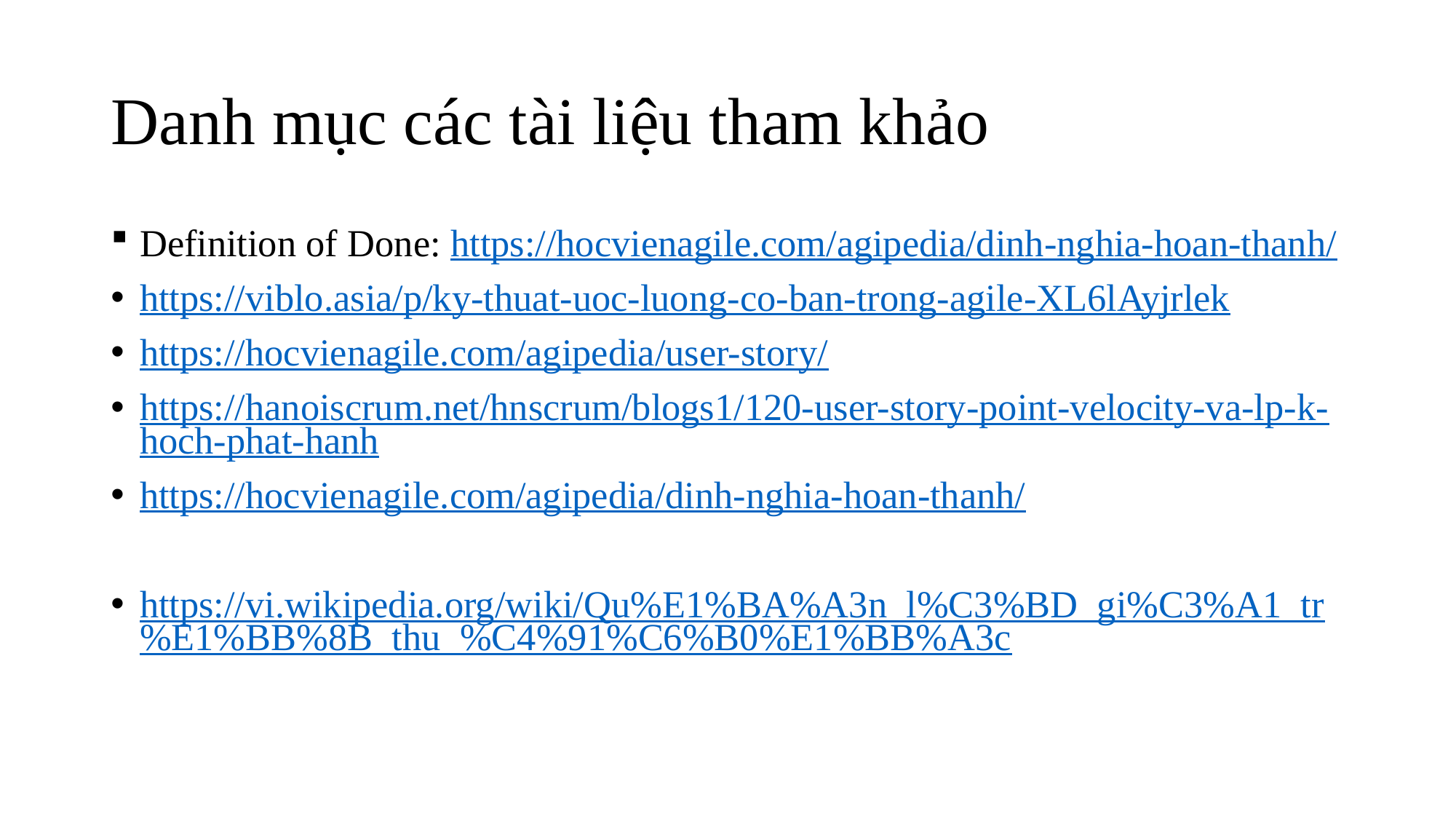

# Danh mục các tài liệu tham khảo
Definition of Done: https://hocvienagile.com/agipedia/dinh-nghia-hoan-thanh/
https://viblo.asia/p/ky-thuat-uoc-luong-co-ban-trong-agile-XL6lAyjrlek
https://hocvienagile.com/agipedia/user-story/
https://hanoiscrum.net/hnscrum/blogs1/120-user-story-point-velocity-va-lp-k-hoch-phat-hanh
https://hocvienagile.com/agipedia/dinh-nghia-hoan-thanh/

https://vi.wikipedia.org/wiki/Qu%E1%BA%A3n_l%C3%BD_gi%C3%A1_tr%E1%BB%8B_thu_%C4%91%C6%B0%E1%BB%A3c